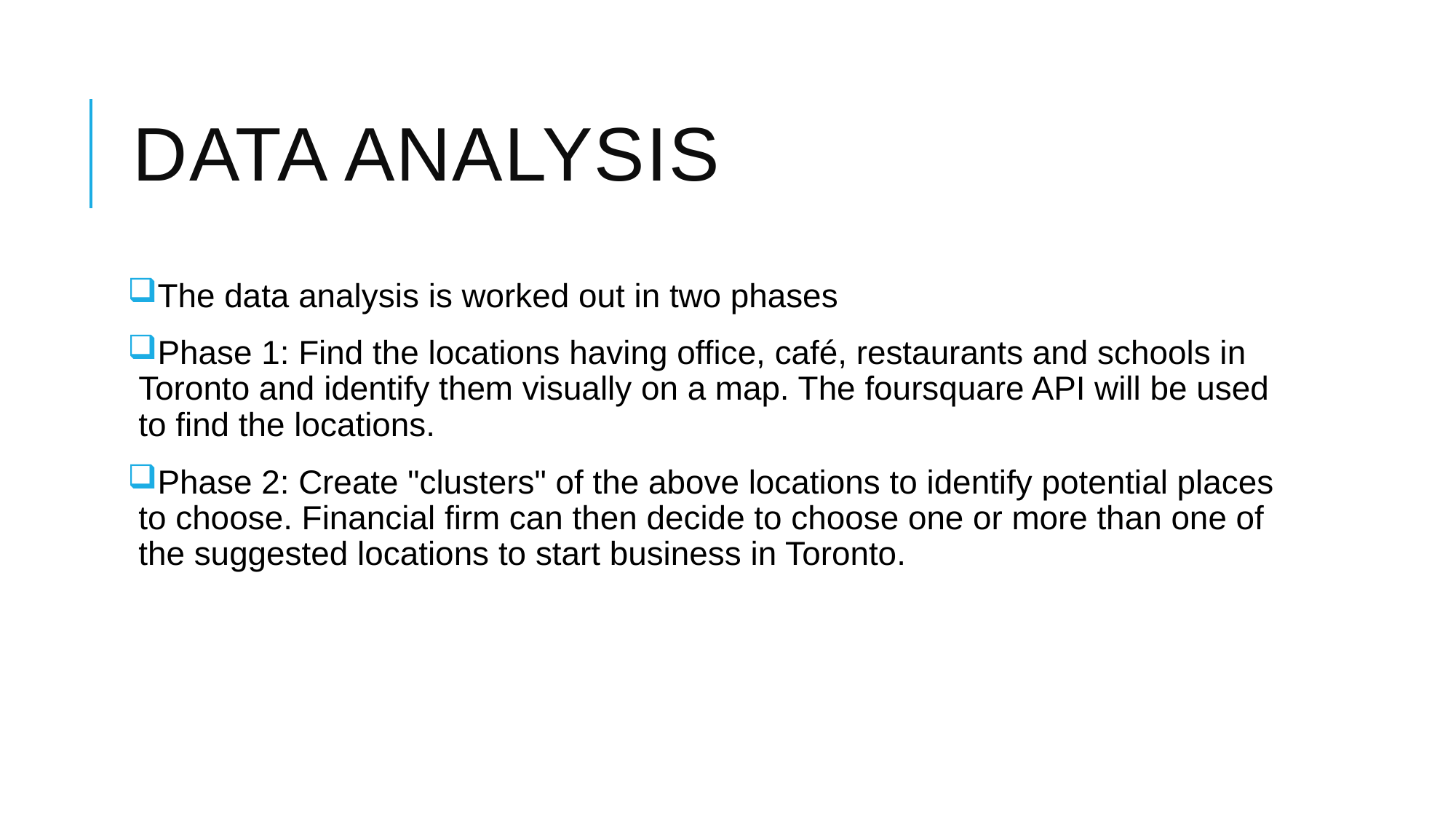

# Data Analysis
The data analysis is worked out in two phases
Phase 1: Find the locations having office, café, restaurants and schools in Toronto and identify them visually on a map. The foursquare API will be used to find the locations.
Phase 2: Create "clusters" of the above locations to identify potential places to choose. Financial firm can then decide to choose one or more than one of the suggested locations to start business in Toronto.